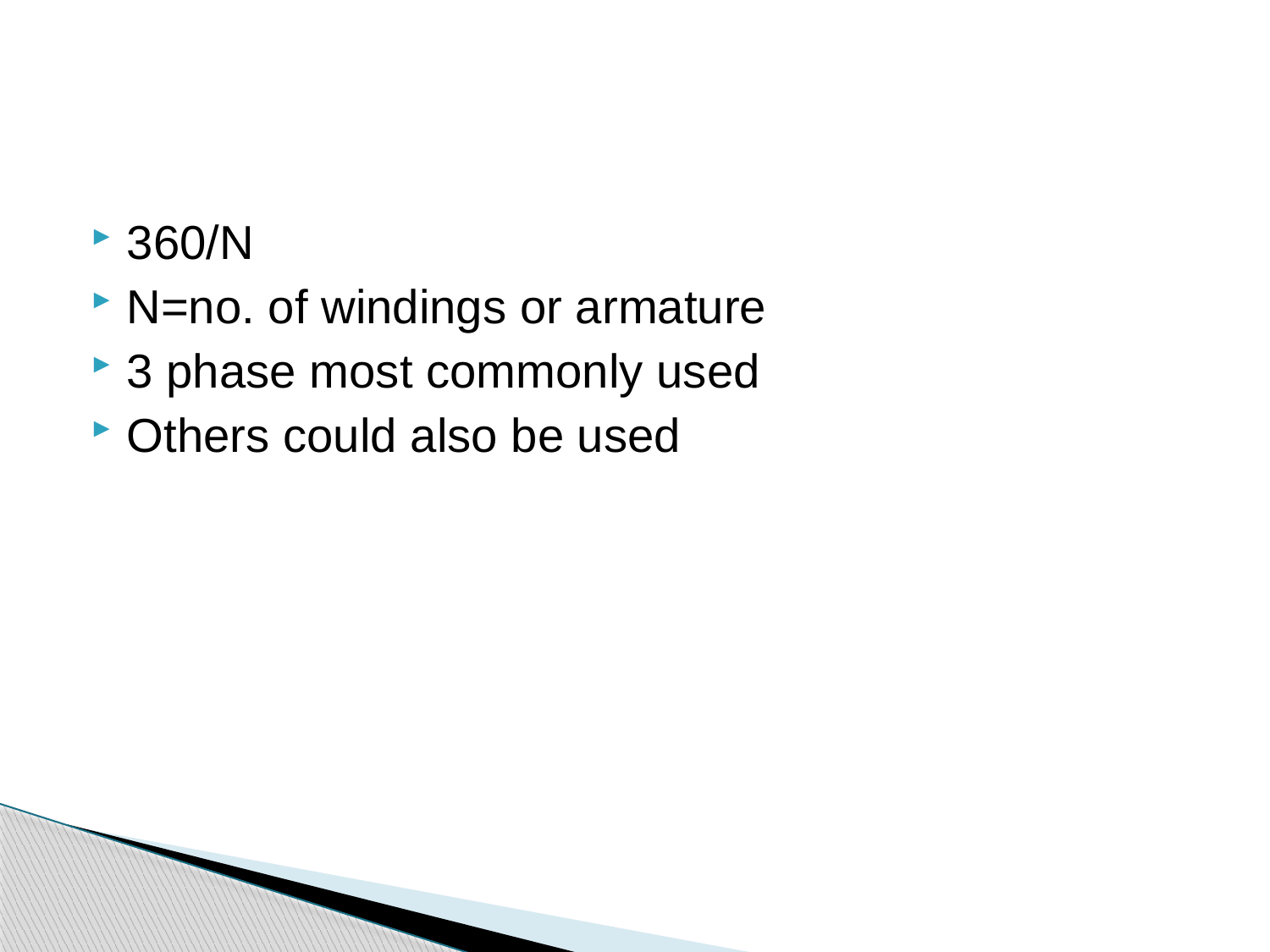

#
360/N
N=no. of windings or armature
3 phase most commonly used
Others could also be used